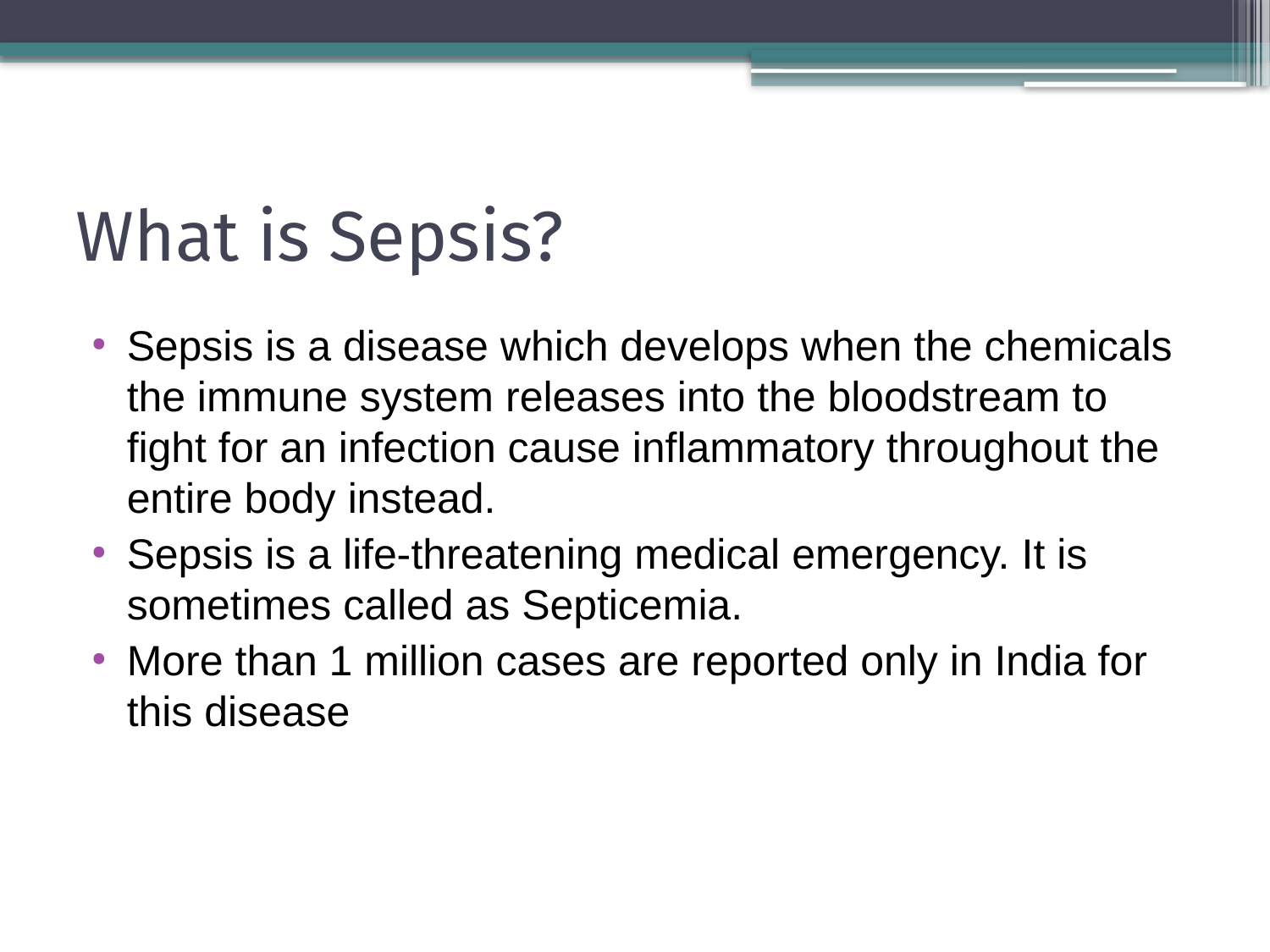

# What is Sepsis?
Sepsis is a disease which develops when the chemicals the immune system releases into the bloodstream to fight for an infection cause inflammatory throughout the entire body instead.
Sepsis is a life-threatening medical emergency. It is sometimes called as Septicemia.
More than 1 million cases are reported only in India for this disease